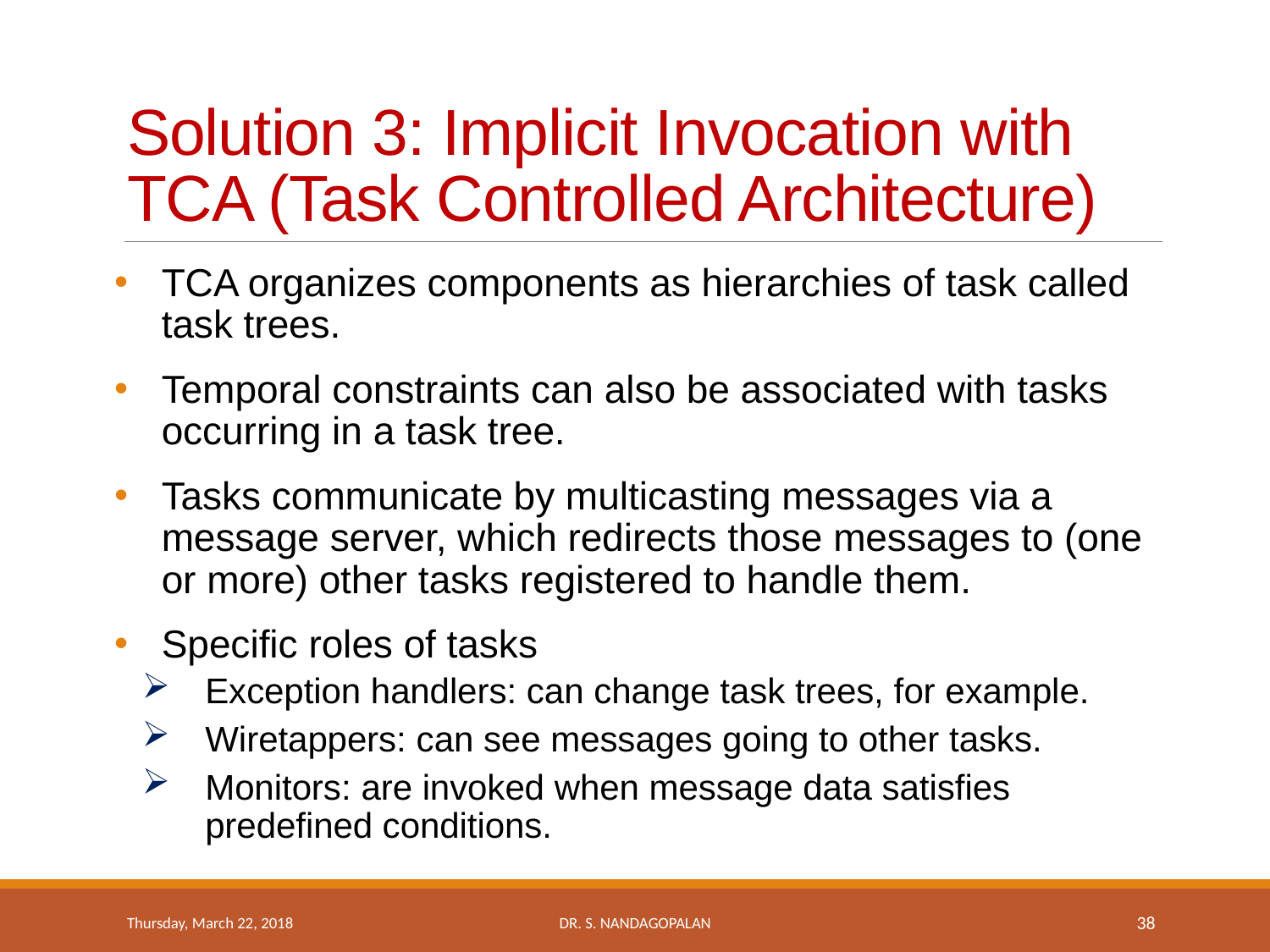

# Solution 3: Implicit Invocation with TCA (Task Controlled Architecture)
TCA organizes components as hierarchies of task called task trees.
Temporal constraints can also be associated with tasks occurring in a task tree.
Tasks communicate by multicasting messages via a message server, which redirects those messages to (one or more) other tasks registered to handle them.
Specific roles of tasks
Exception handlers: can change task trees, for example.
Wiretappers: can see messages going to other tasks.
Monitors: are invoked when message data satisfies predefined conditions.
Thursday, March 22, 2018
Dr. S. Nandagopalan
38